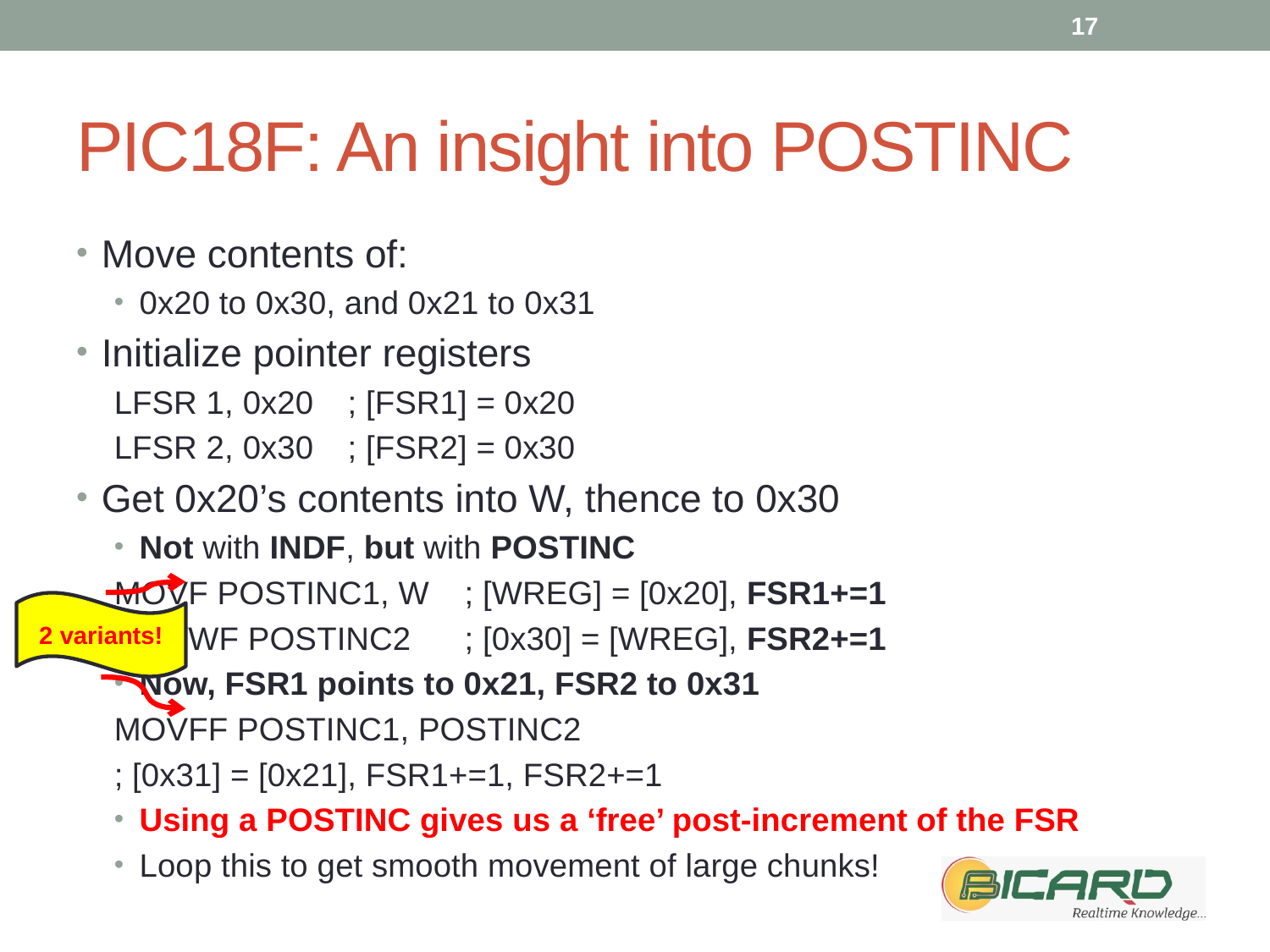

17
# PIC18F: An insight into POSTINC
Move contents of:
0x20 to 0x30, and 0x21 to 0x31
Initialize pointer registers
	LFSR 1, 0x20			; [FSR1] = 0x20
	LFSR 2, 0x30			; [FSR2] = 0x30
Get 0x20’s contents into W, thence to 0x30
Not with INDF, but with POSTINC
	MOVF POSTINC1, W		; [WREG] = [0x20], FSR1+=1
	MOVWF POSTINC2		; [0x30] = [WREG], FSR2+=1
Now, FSR1 points to 0x21, FSR2 to 0x31
	MOVFF POSTINC1, POSTINC2
				; [0x31] = [0x21], FSR1+=1, FSR2+=1
Using a POSTINC gives us a ‘free’ post-increment of the FSR
Loop this to get smooth movement of large chunks!
2 variants!